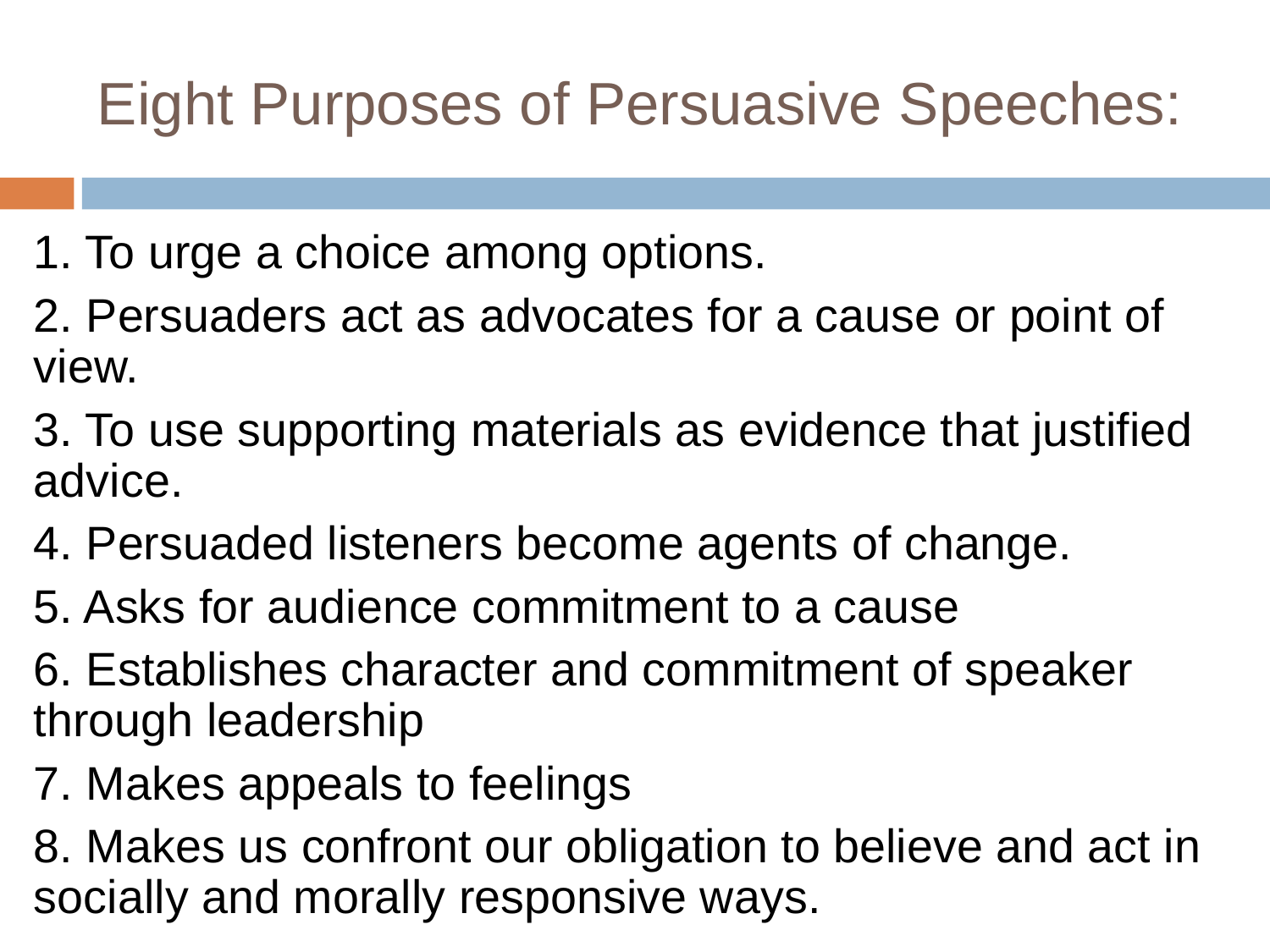

# Eight Purposes of Persuasive Speeches:
1. To urge a choice among options.
2. Persuaders act as advocates for a cause or point of view.
3. To use supporting materials as evidence that justified advice.
4. Persuaded listeners become agents of change.
5. Asks for audience commitment to a cause
6. Establishes character and commitment of speaker through leadership
7. Makes appeals to feelings
8. Makes us confront our obligation to believe and act in socially and morally responsive ways.